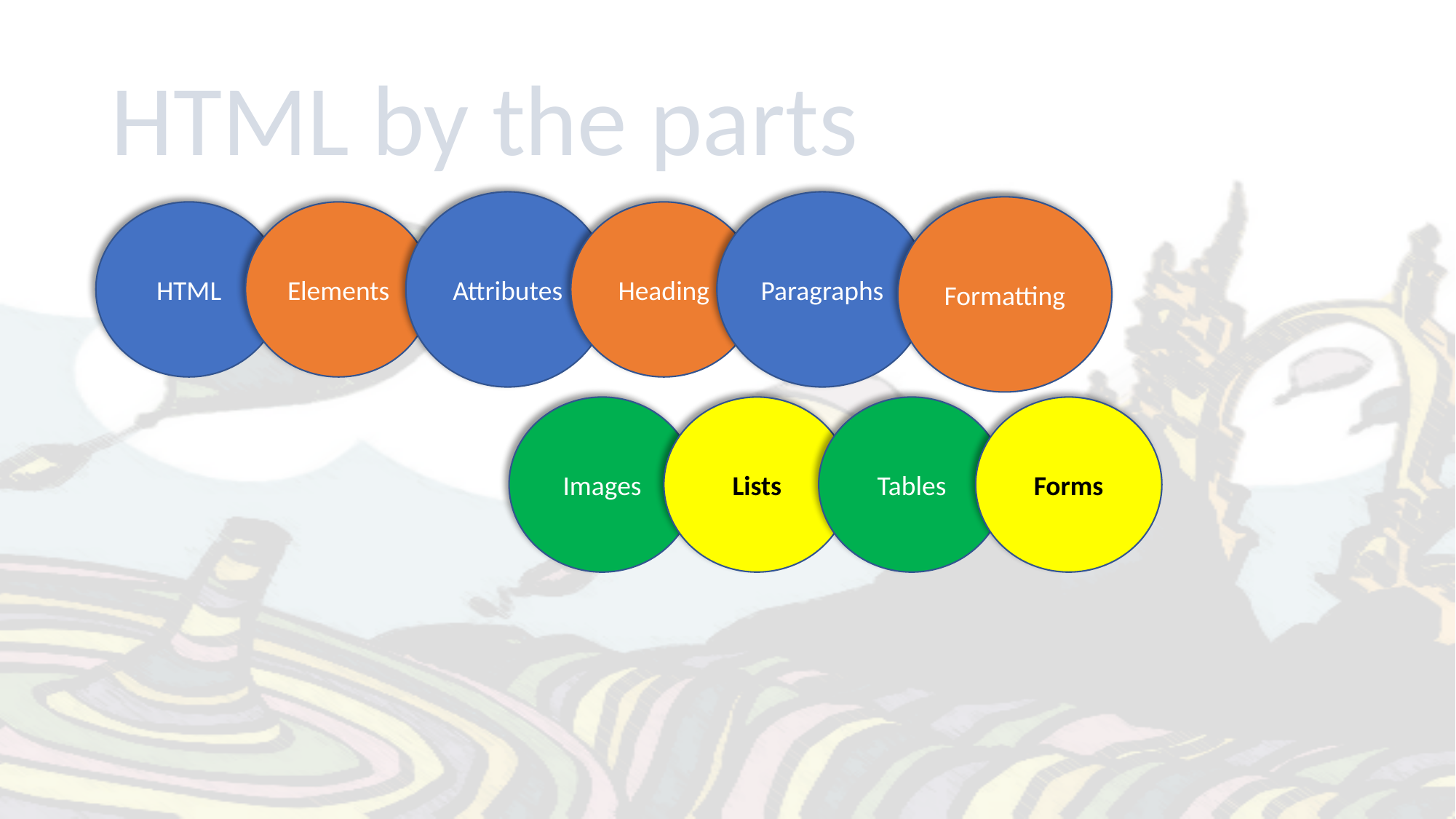

# HTML by the parts
Attributes
Paragraphs
Formatting
HTML
Elements
Heading
Images
Lists
Tables
Forms